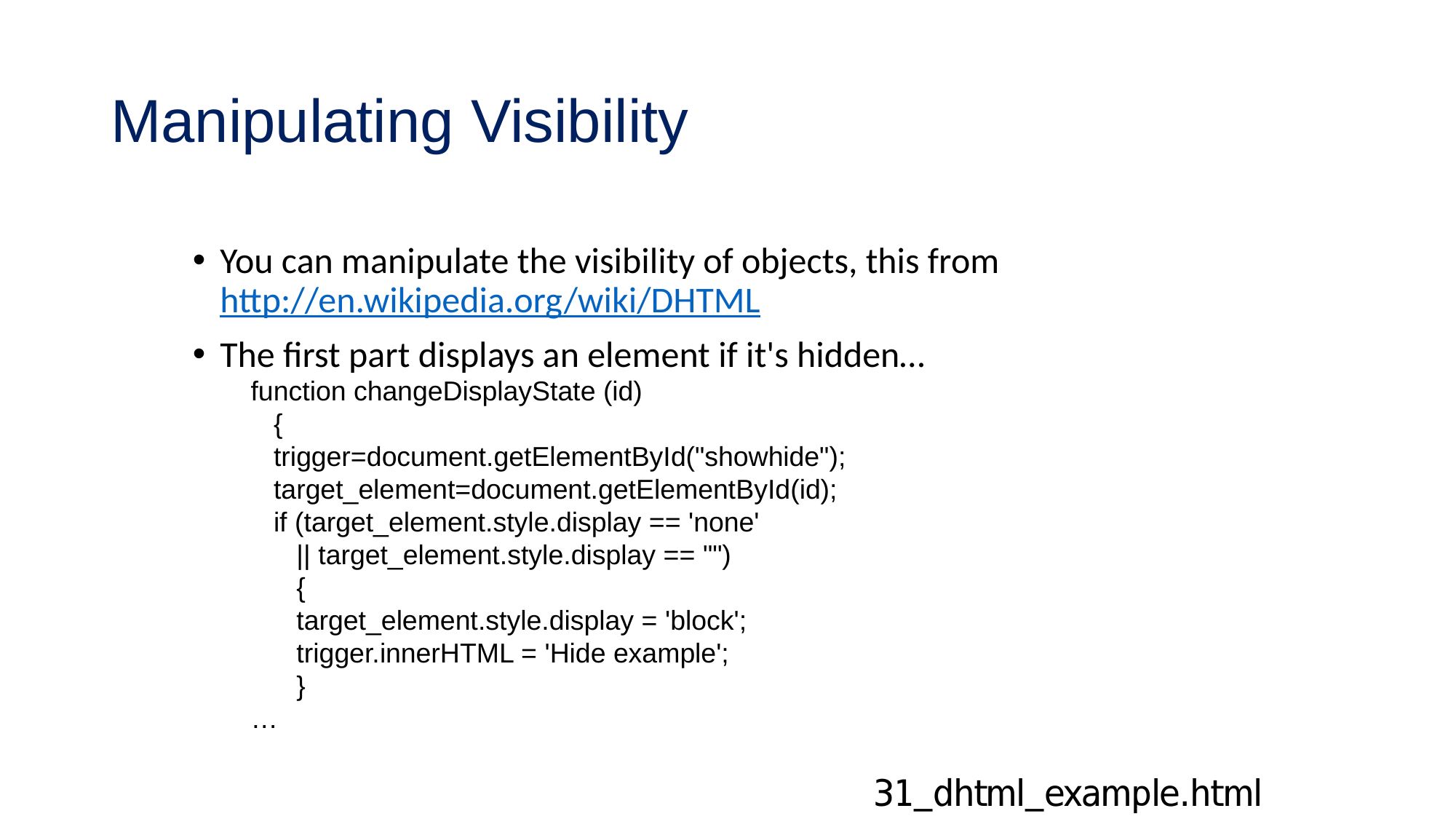

# Manipulating Visibility
You can manipulate the visibility of objects, this from
http://en.wikipedia.org/wiki/DHTML
The first part displays an element if it's hidden…
function changeDisplayState (id)
   {
   trigger=document.getElementById("showhide");
   target_element=document.getElementById(id);
   if (target_element.style.display == 'none'
      || target_element.style.display == "")
      {
      target_element.style.display = 'block';
      trigger.innerHTML = 'Hide example';
      }
…
31_dhtml_example.html